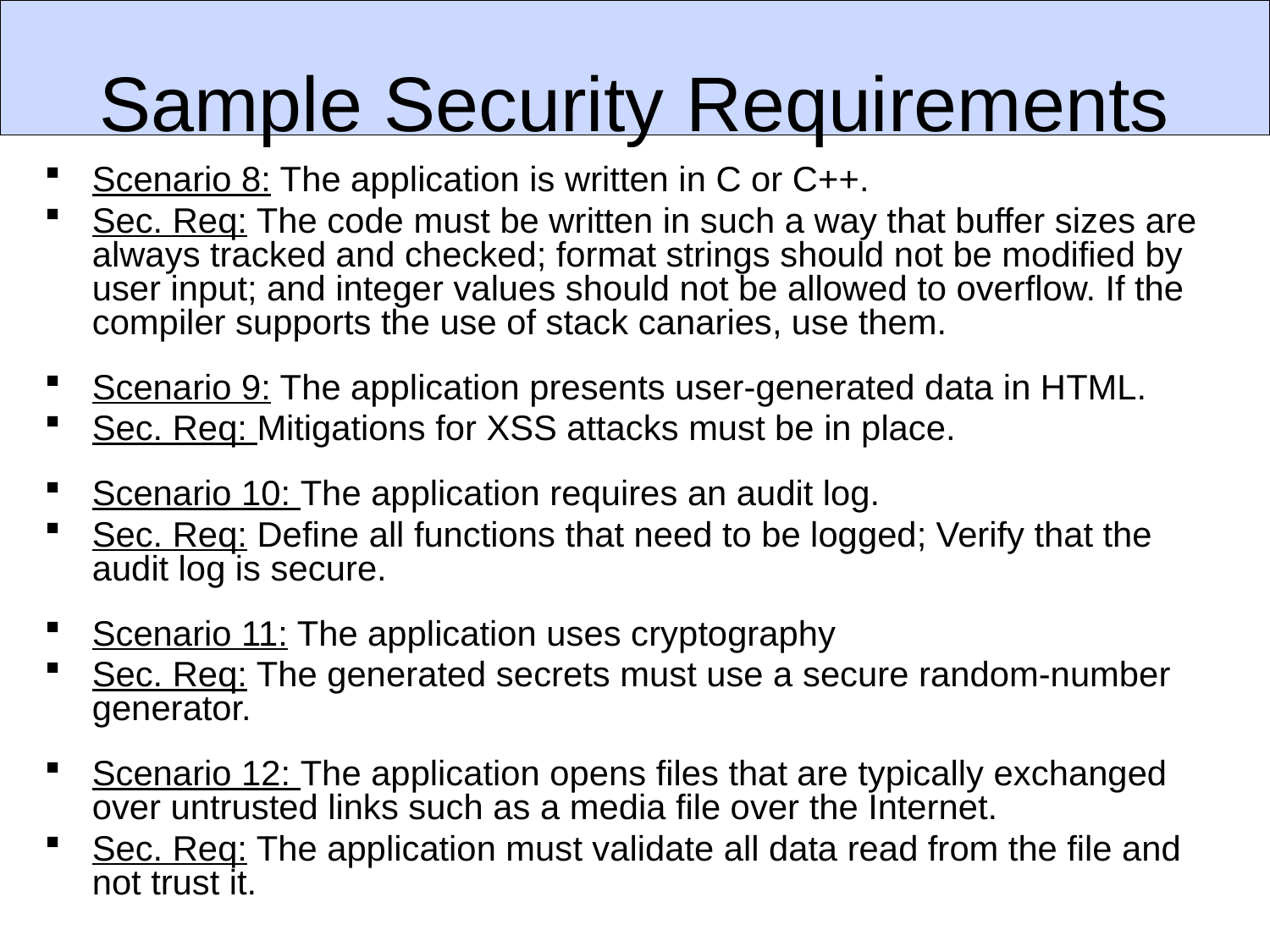

Sample Security Requirements
Scenario 8: The application is written in C or C++.
Sec. Req: The code must be written in such a way that buffer sizes are always tracked and checked; format strings should not be modified by user input; and integer values should not be allowed to overflow. If the compiler supports the use of stack canaries, use them.

Scenario 9: The application presents user-generated data in HTML.
Sec. Req: Mitigations for XSS attacks must be in place.

Scenario 10: The application requires an audit log.
Sec. Req: Define all functions that need to be logged; Verify that the audit log is secure.

Scenario 11: The application uses cryptography
Sec. Req: The generated secrets must use a secure random-number generator.

Scenario 12: The application opens files that are typically exchanged over untrusted links such as a media file over the Internet.
Sec. Req: The application must validate all data read from the file and not trust it.